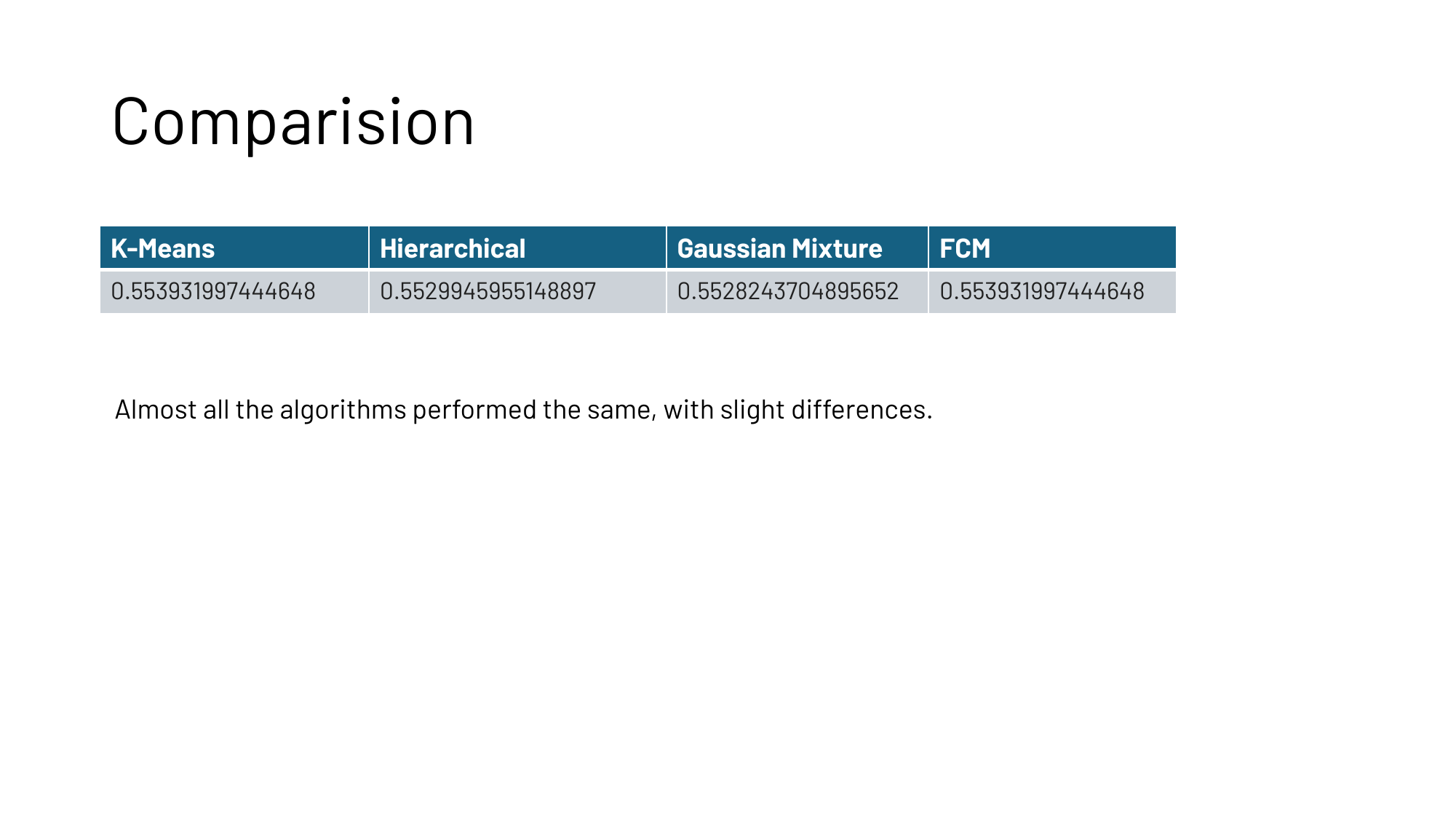

# Comparision
| K-Means | Hierarchical | Gaussian Mixture | FCM |
| --- | --- | --- | --- |
| 0.553931997444648 | 0.5529945955148897 | 0.5528243704895652 | 0.553931997444648 |
Almost all the algorithms performed the same, with slight differences.